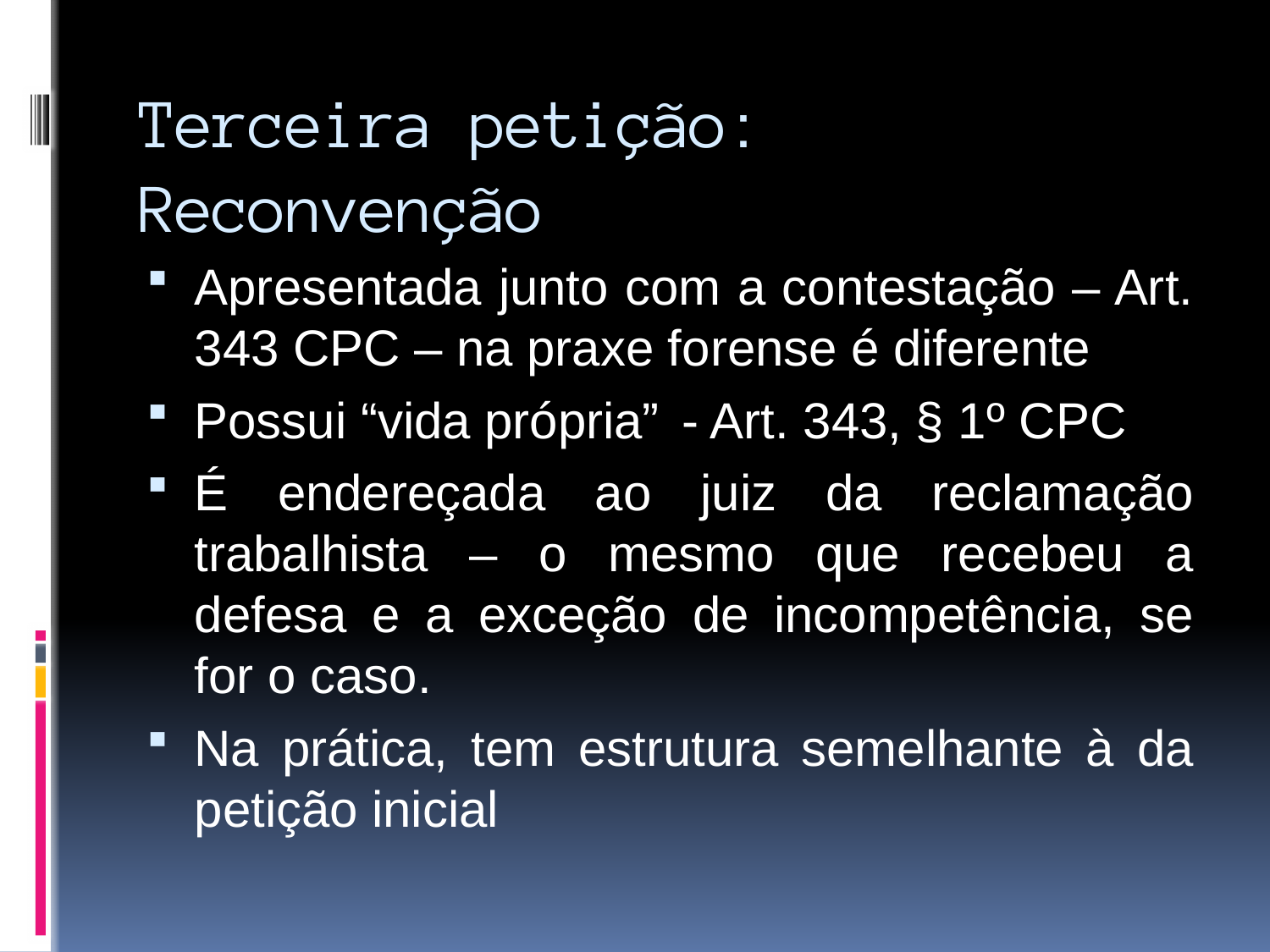

# Terceira petição: Reconvenção
Apresentada junto com a contestação – Art. 343 CPC – na praxe forense é diferente
Possui “vida própria”	- Art. 343, § 1º CPC
É endereçada ao juiz da reclamação trabalhista – o mesmo que recebeu a defesa e a exceção de incompetência, se for o caso.
Na prática, tem estrutura semelhante à da petição inicial